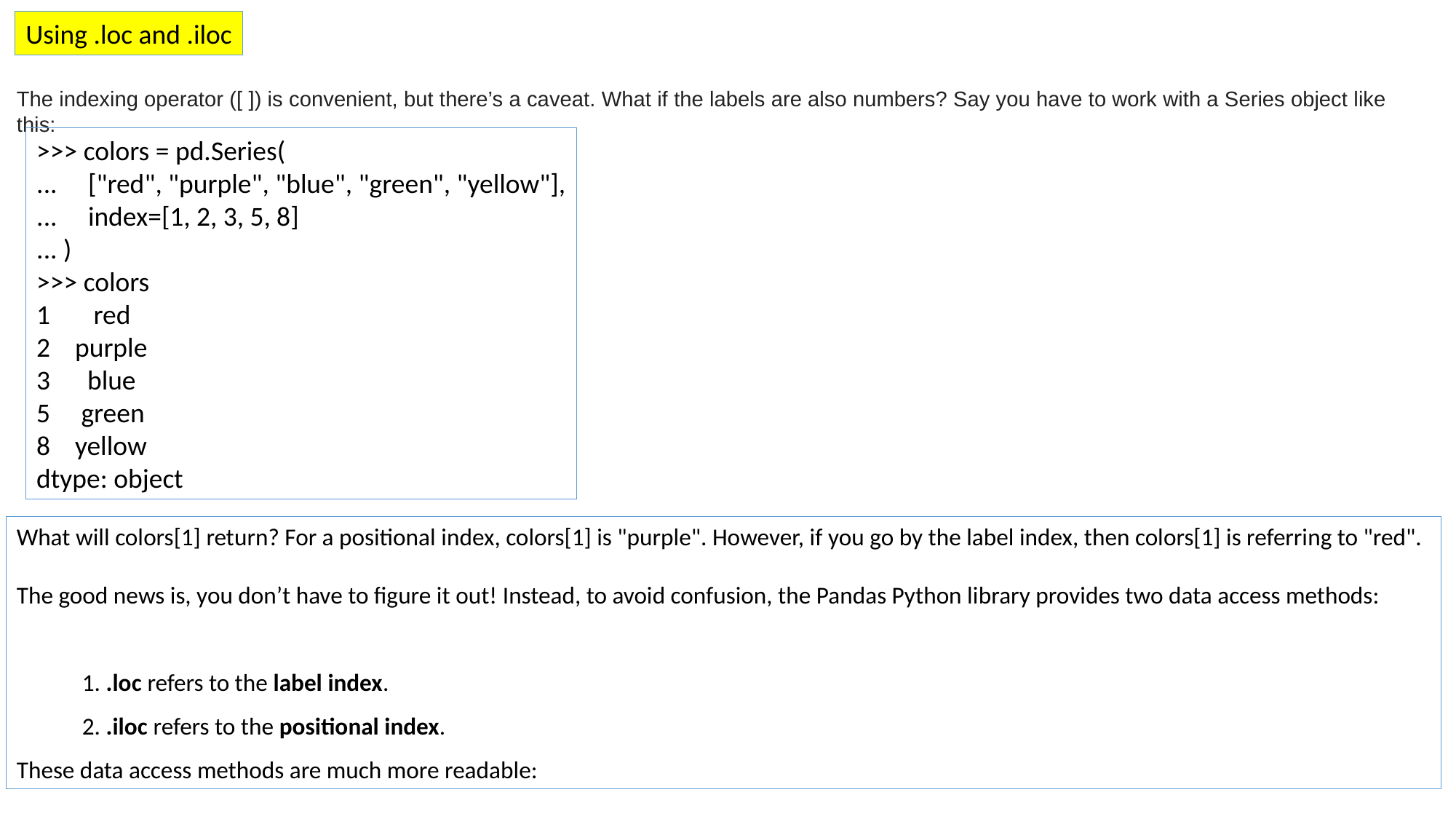

Using .loc and .iloc
The indexing operator ([ ]) is convenient, but there’s a caveat. What if the labels are also numbers? Say you have to work with a Series object like this:
>>> colors = pd.Series(
...     ["red", "purple", "blue", "green", "yellow"],
...     index=[1, 2, 3, 5, 8]
... )
>>> colors
1       red
2    purple
3      blue
5     green
8    yellow
dtype: object
What will colors[1] return? For a positional index, colors[1] is "purple". However, if you go by the label index, then colors[1] is referring to "red".

The good news is, you don’t have to figure it out! Instead, to avoid confusion, the Pandas Python library provides two data access methods:

            1. .loc refers to the label index.
            2. .iloc refers to the positional index.
These data access methods are much more readable: